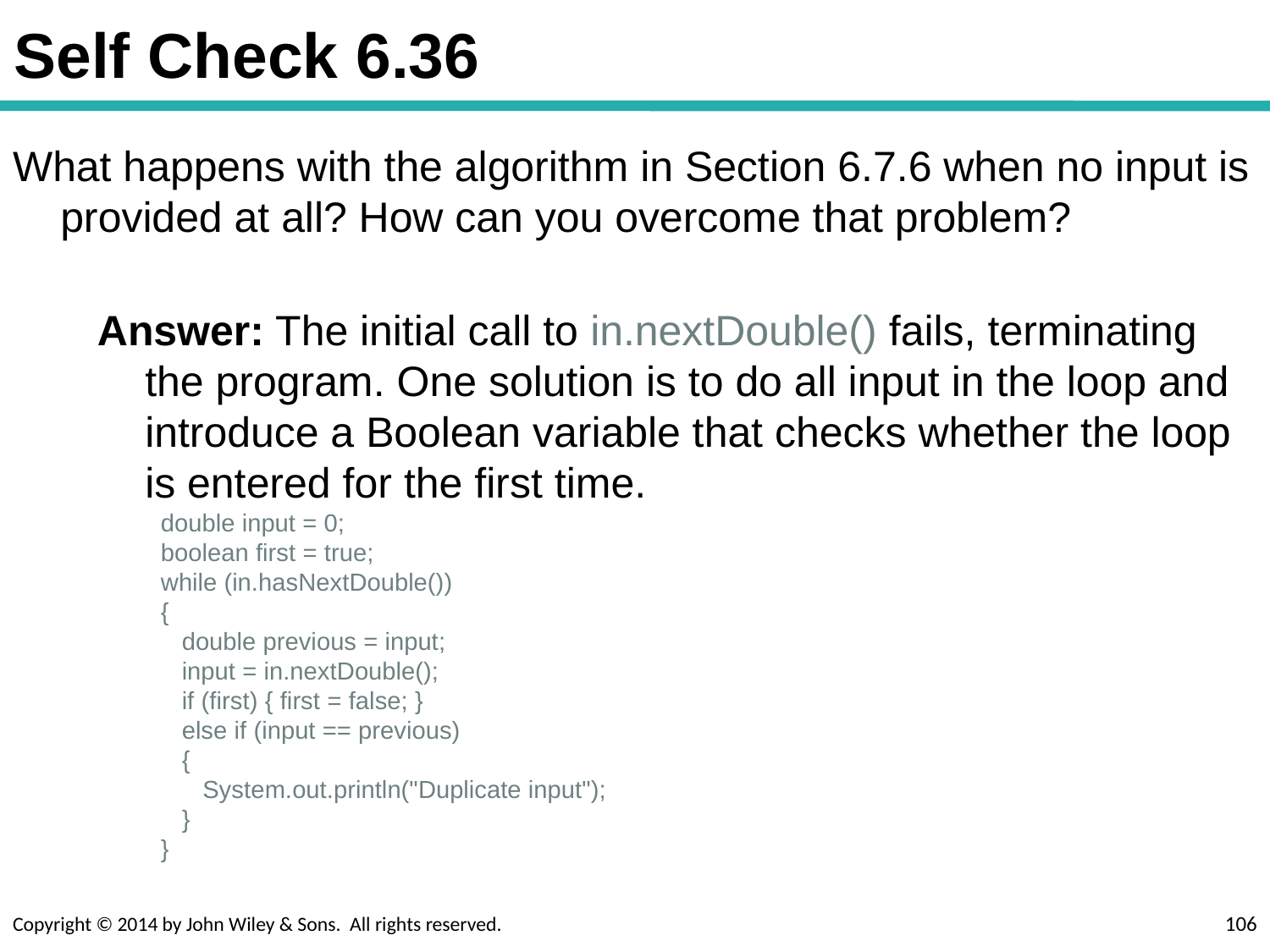

# Self Check 6.36
What happens with the algorithm in Section 6.7.6 when no input is provided at all? How can you overcome that problem?
Answer: The initial call to in.nextDouble() fails, terminating the program. One solution is to do all input in the loop and introduce a Boolean variable that checks whether the loop is entered for the first time.
double input = 0;
boolean first = true;
while (in.hasNextDouble())
{
   double previous = input;
   input = in.nextDouble();
   if (first) { first = false; }
   else if (input == previous)
   {
      System.out.println("Duplicate input");
   }
}